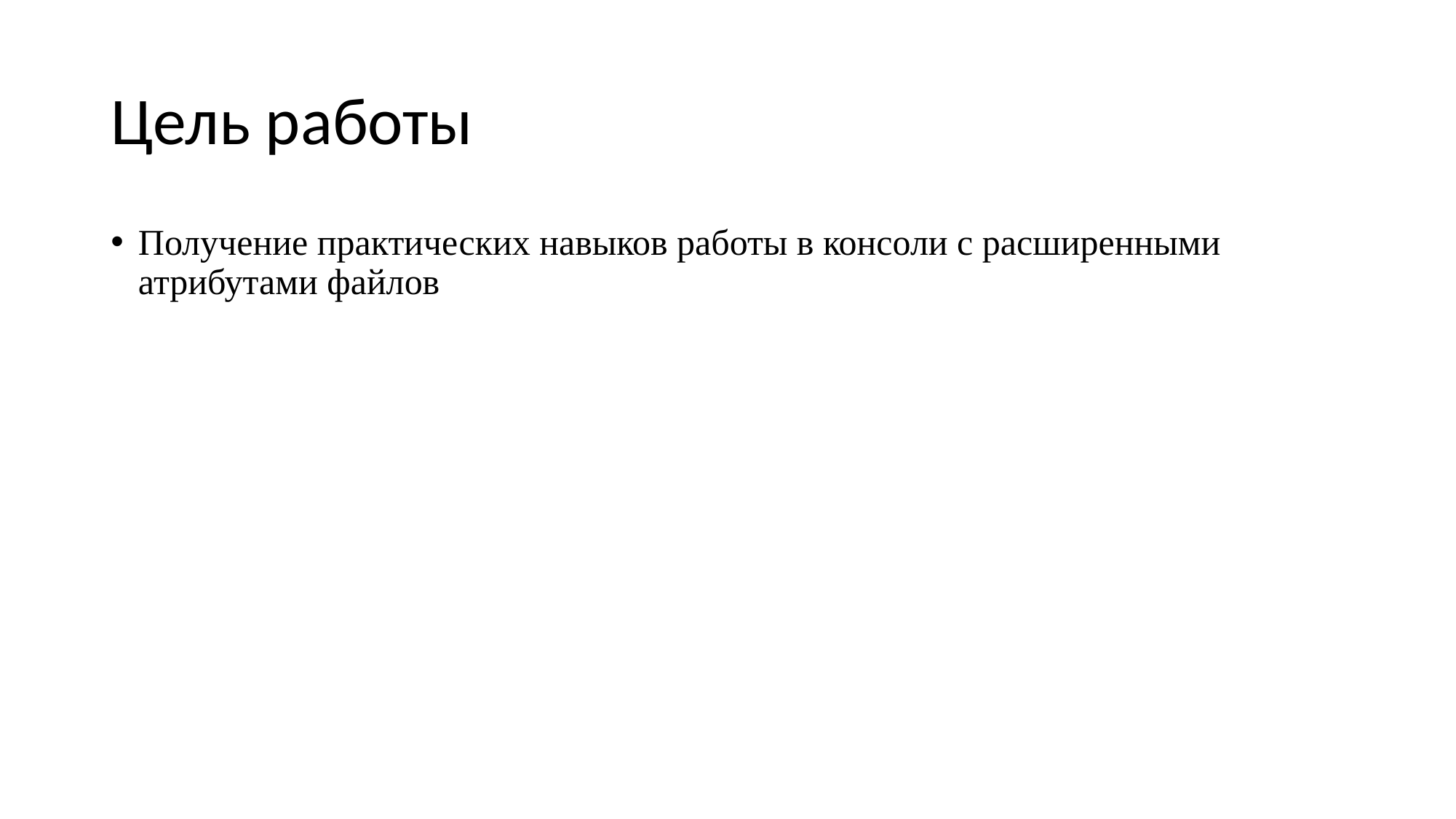

# Цель работы
Получение практических навыков работы в консоли с расширенными атрибутами файлов